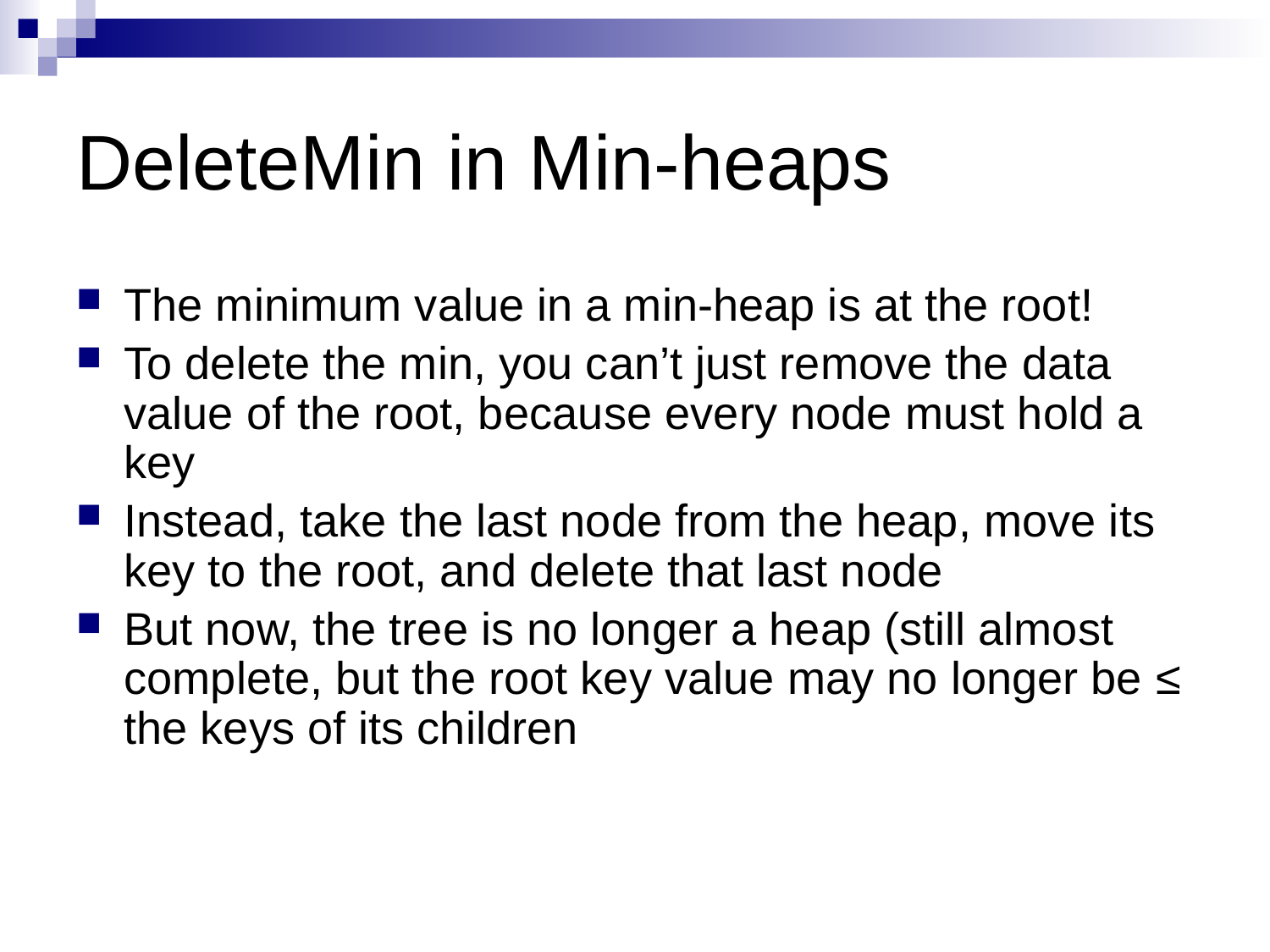

# DeleteMin in Min-heaps
The minimum value in a min-heap is at the root!
To delete the min, you can’t just remove the data value of the root, because every node must hold a key
Instead, take the last node from the heap, move its key to the root, and delete that last node
But now, the tree is no longer a heap (still almost complete, but the root key value may no longer be ≤ the keys of its children